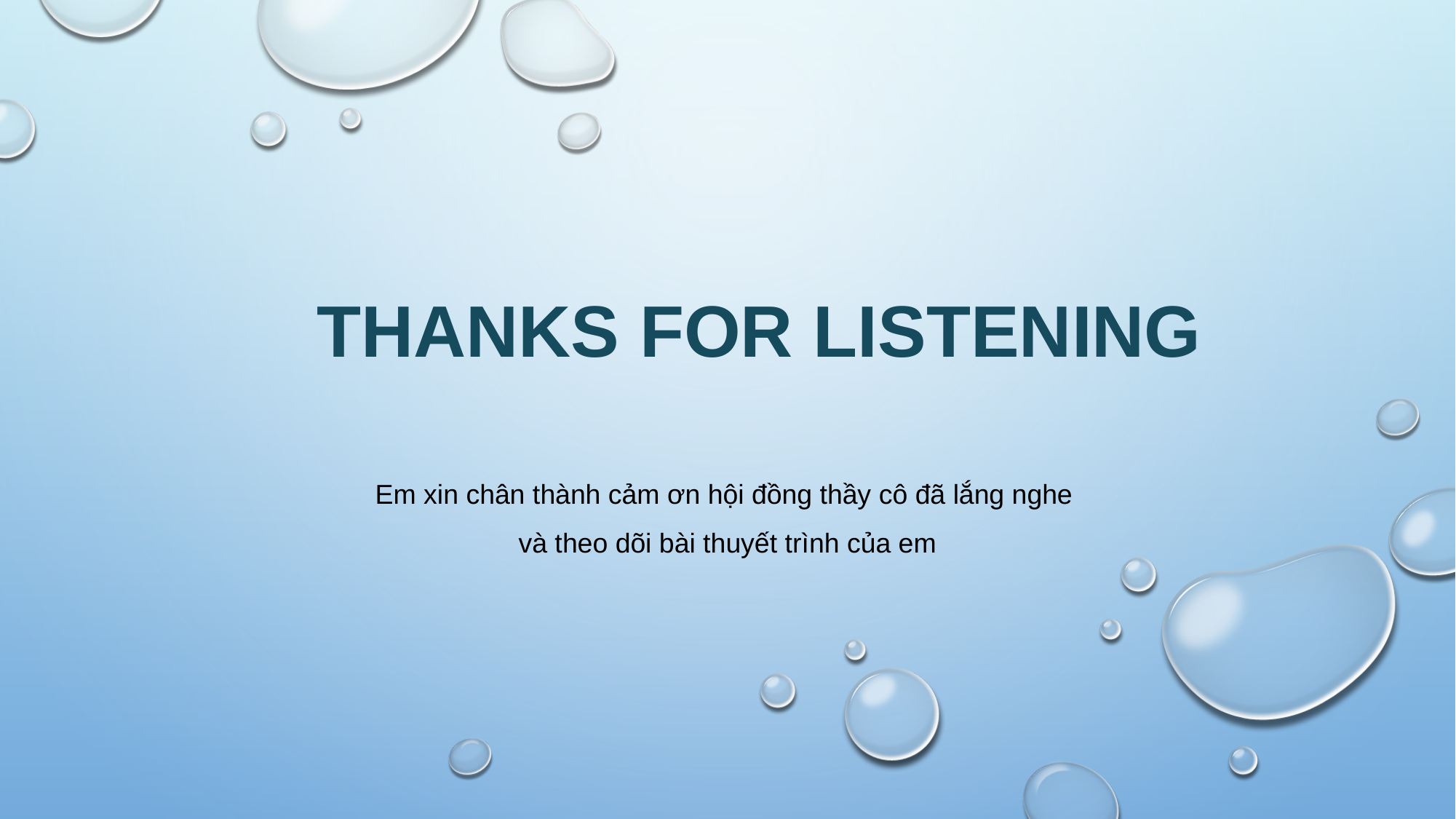

# Thanks For Listening
Em xin chân thành cảm ơn hội đồng thầy cô đã lắng nghe
và theo dõi bài thuyết trình của em